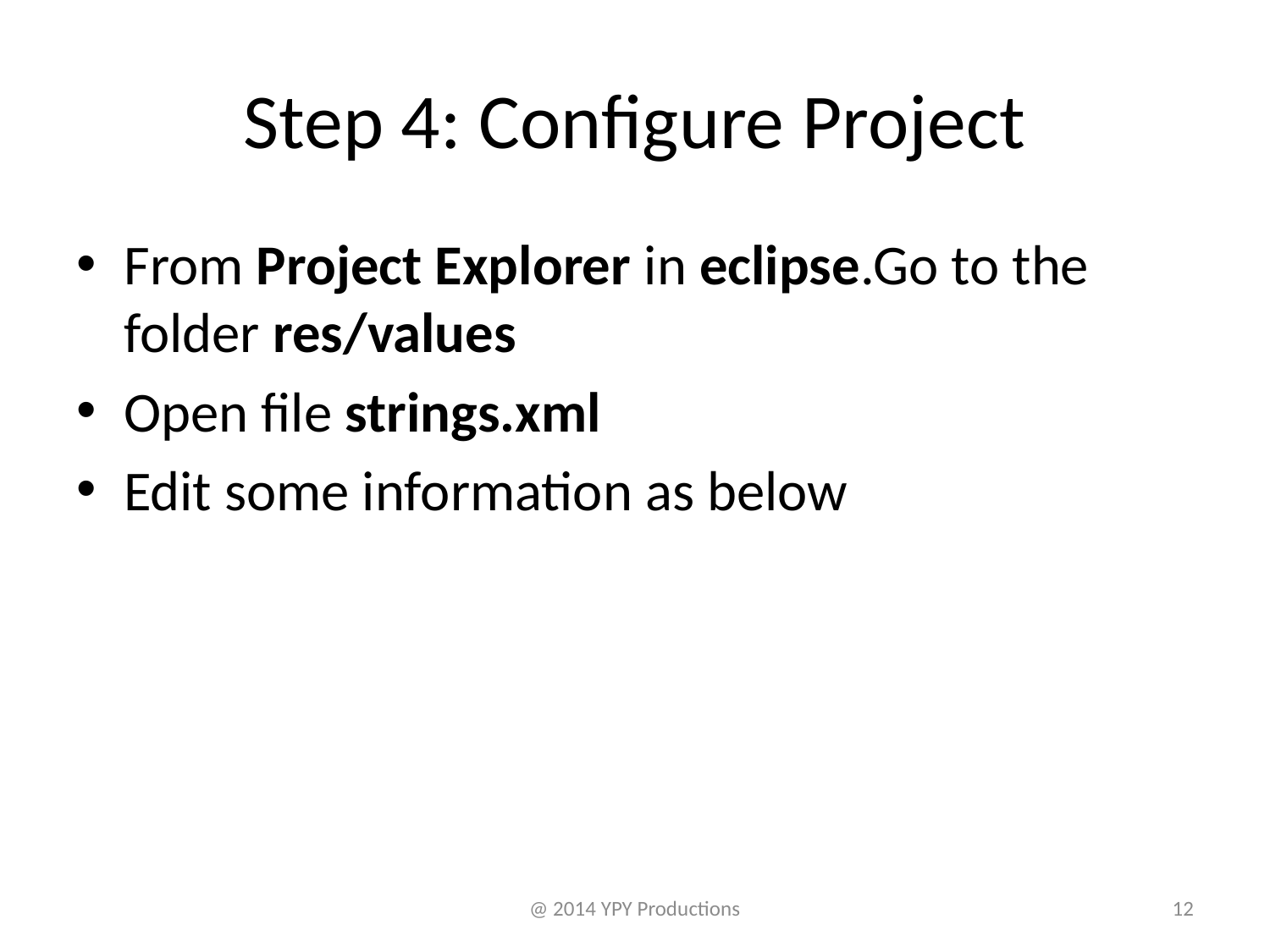

# Step 4: Configure Project
From Project Explorer in eclipse.Go to the folder res/values
Open file strings.xml
Edit some information as below

@ 2014 YPY Productions
12